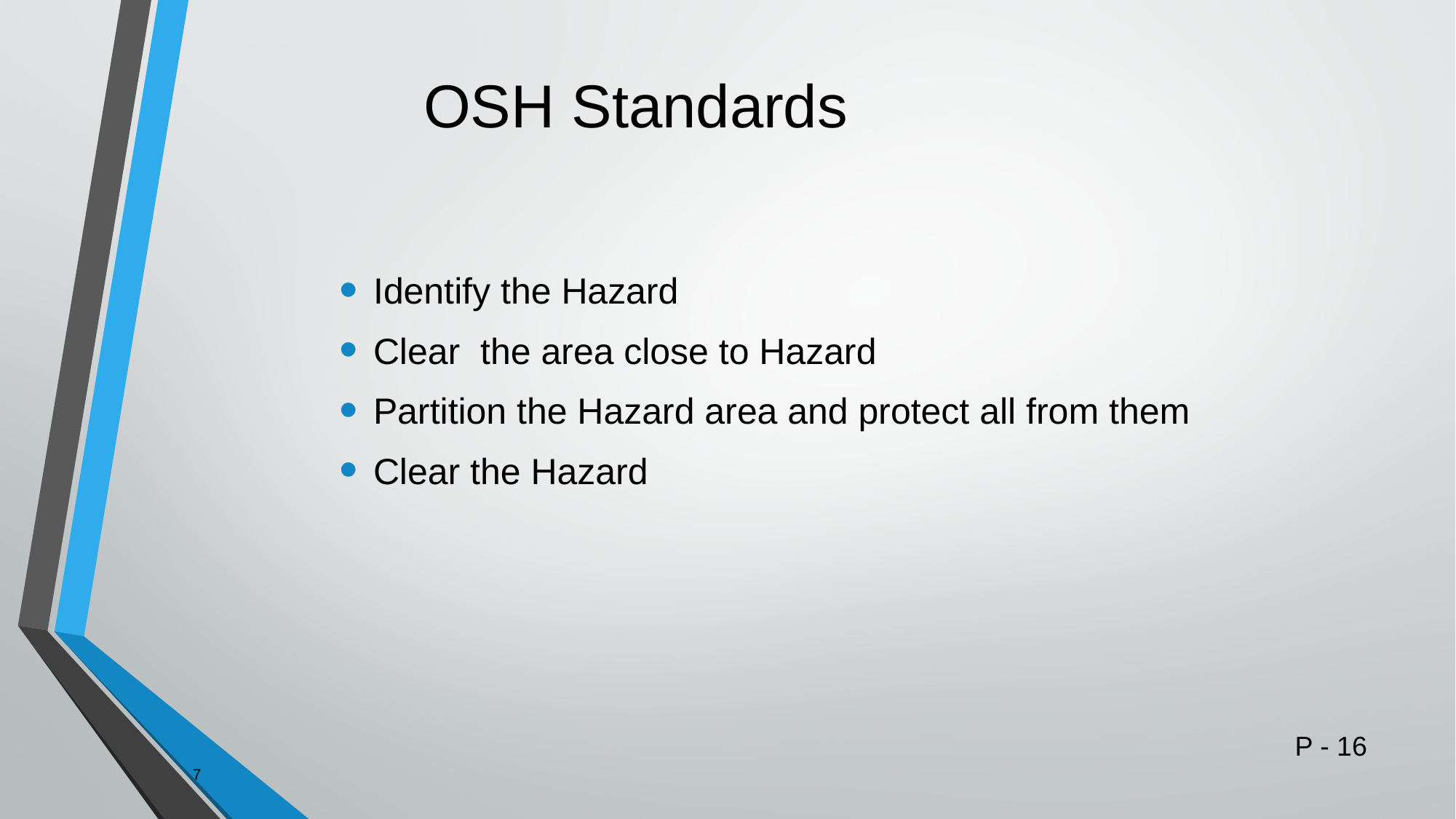

# OSH Standards

Identify the Hazard
Clear  the area close to Hazard
Partition the Hazard area and protect all from them
Clear the Hazard

P - 16
7